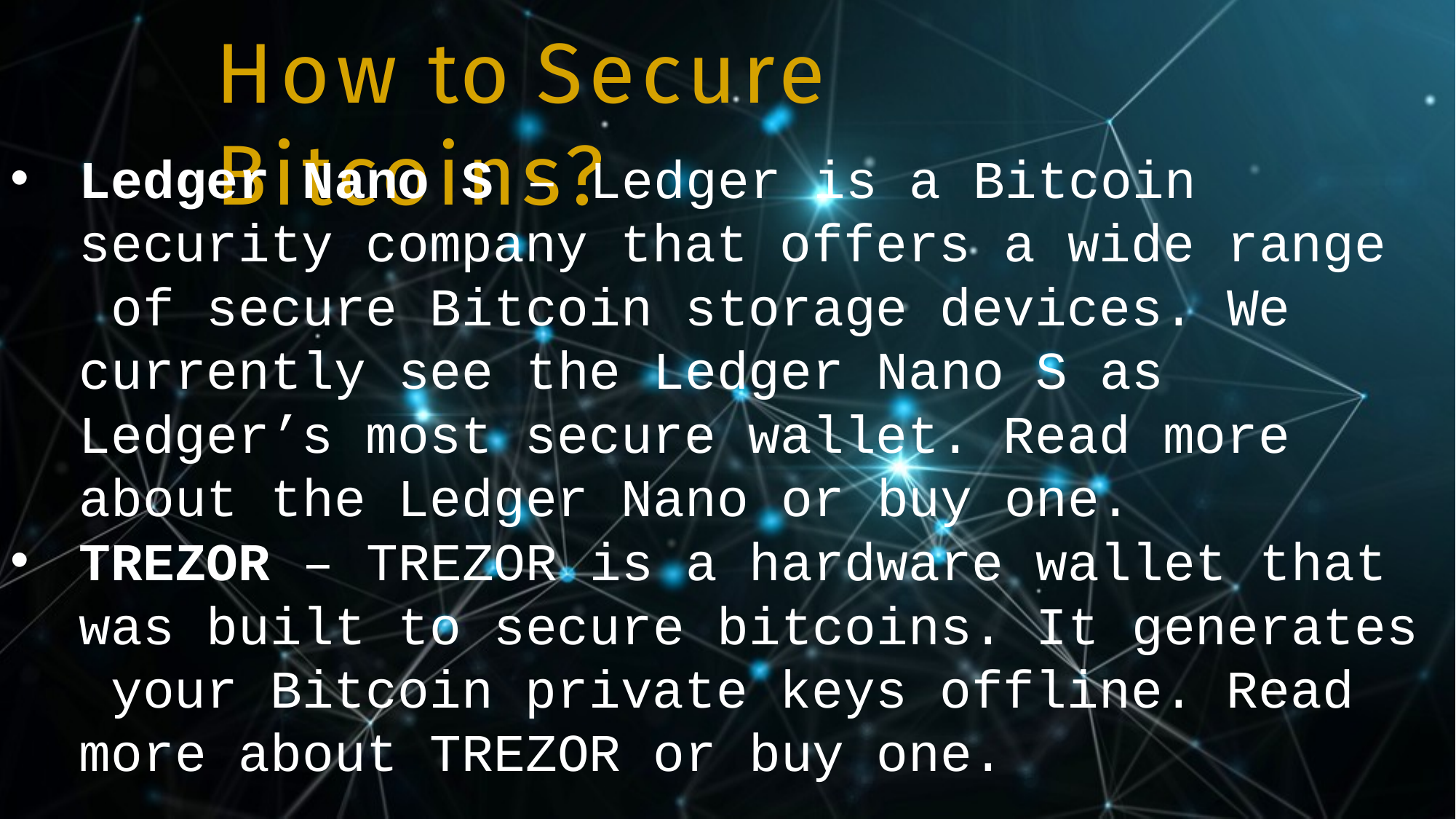

# How to Secure Bitcoins?
•
Ledger Nano S – Ledger is a Bitcoin  security company that offers a wide range  of secure Bitcoin storage devices. We  currently see the Ledger Nano S as  Ledger’s most secure wallet. Read more  about the Ledger Nano or buy one.
TREZOR – TREZOR is a hardware wallet that  was built to secure bitcoins. It generates  your Bitcoin private keys offline. Read  more about TREZOR or buy one.
•